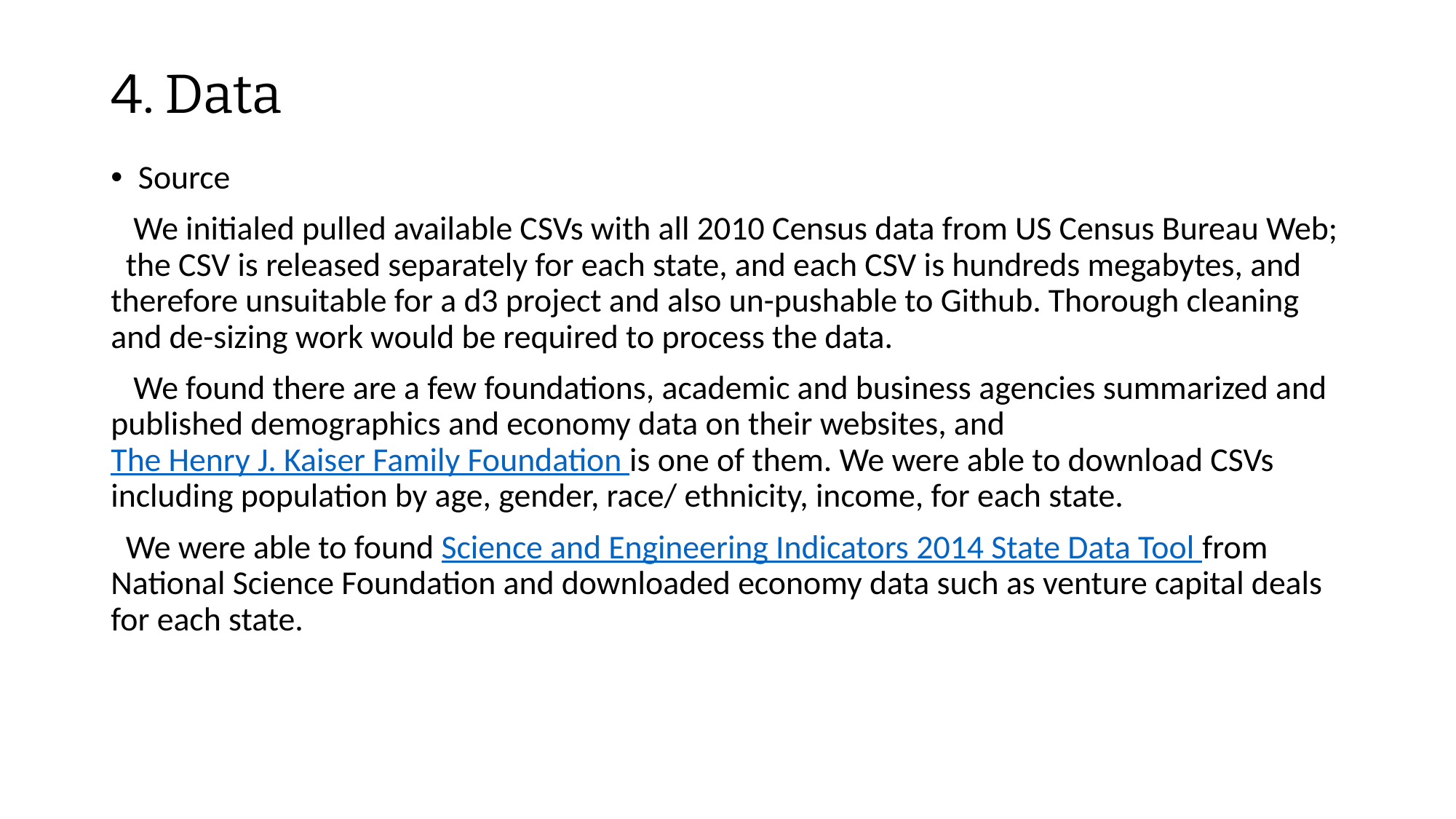

# 4. Data
Source
   We initialed pulled available CSVs with all 2010 Census data from US Census Bureau Web;   the CSV is released separately for each state, and each CSV is hundreds megabytes, and therefore unsuitable for a d3 project and also un-pushable to Github. Thorough cleaning and de-sizing work would be required to process the data.
   We found there are a few foundations, academic and business agencies summarized and published demographics and economy data on their websites, and The Henry J. Kaiser Family Foundation is one of them. We were able to download CSVs including population by age, gender, race/ ethnicity, income, for each state.
  We were able to found Science and Engineering Indicators 2014 State Data Tool from National Science Foundation and downloaded economy data such as venture capital deals for each state.